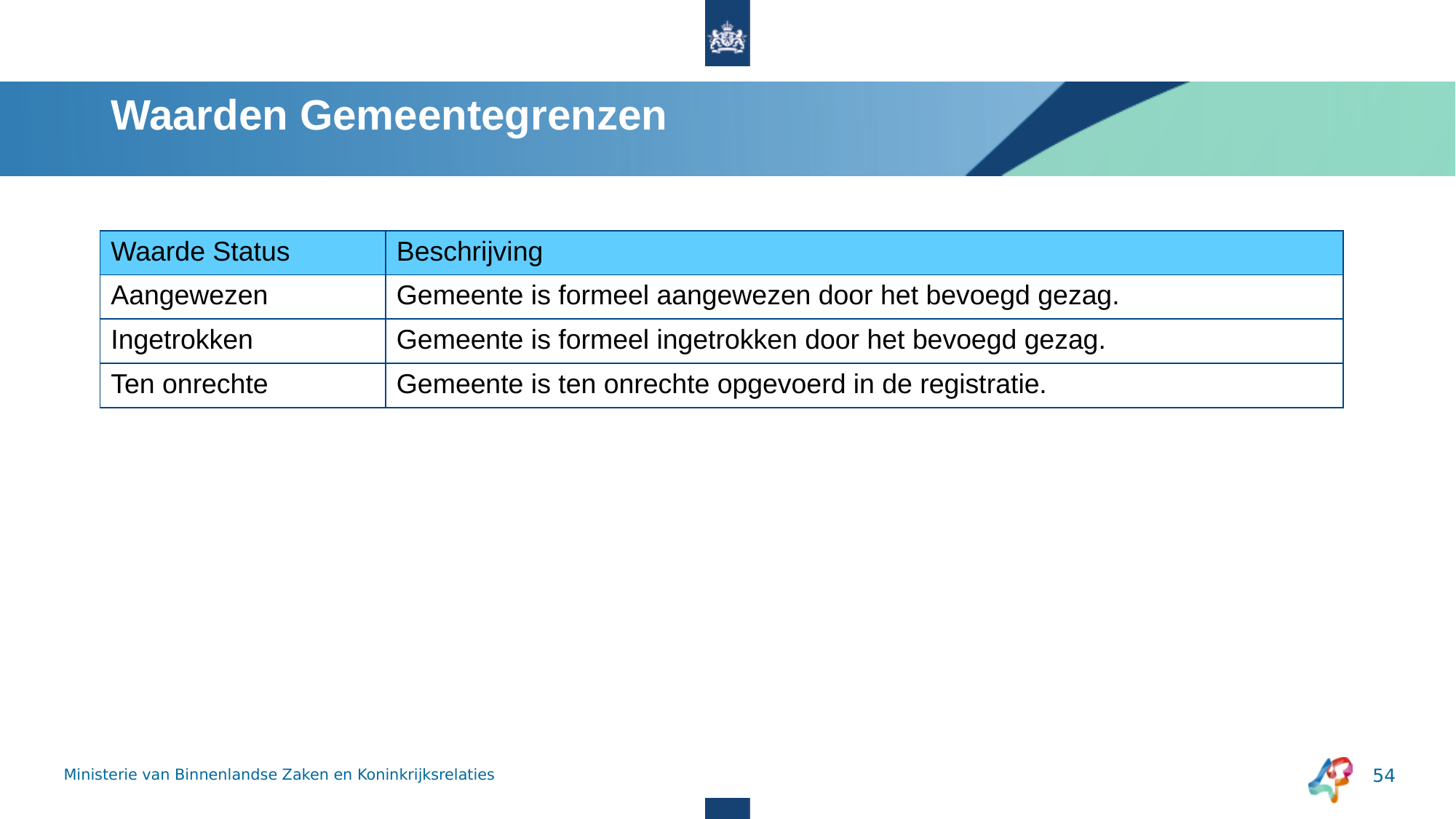

# Waarden Gemeentegrenzen
| Waarde Status | Beschrijving |
| --- | --- |
| Aangewezen | Gemeente is formeel aangewezen door het bevoegd gezag. |
| Ingetrokken | Gemeente is formeel ingetrokken door het bevoegd gezag. |
| Ten onrechte | Gemeente is ten onrechte opgevoerd in de registratie. |
Ministerie van Binnenlandse Zaken en Koninkrijksrelaties
54